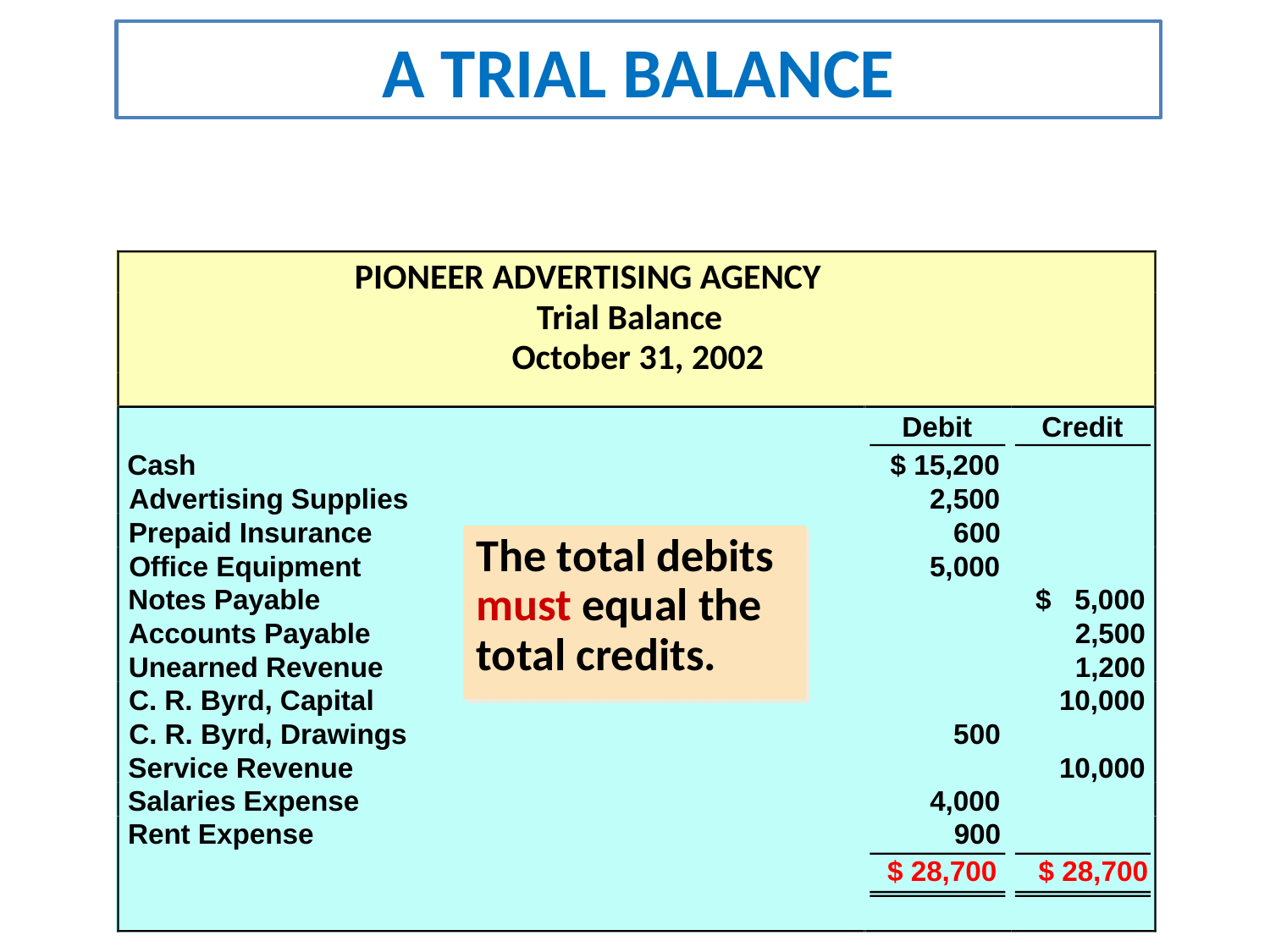

A TRIAL BALANCE

PIONEER ADVERTISING AGENCY

Trial Balance

October 31, 2002

Debit
Credit

Cash
$ 15,200

Advertising Supplies
2,500

Prepaid Insurance
600
The total debits must equal the total credits.

Office Equipment
5,000

Notes Payable
$   5,000

Accounts Payable
2,500

Unearned Revenue
1,200

C. R. Byrd, Capital
10,000

C. R. Byrd, Drawings
500

Service Revenue
10,000

Salaries Expense
4,000

Rent Expense
900

$ 28,700
$ 28,700